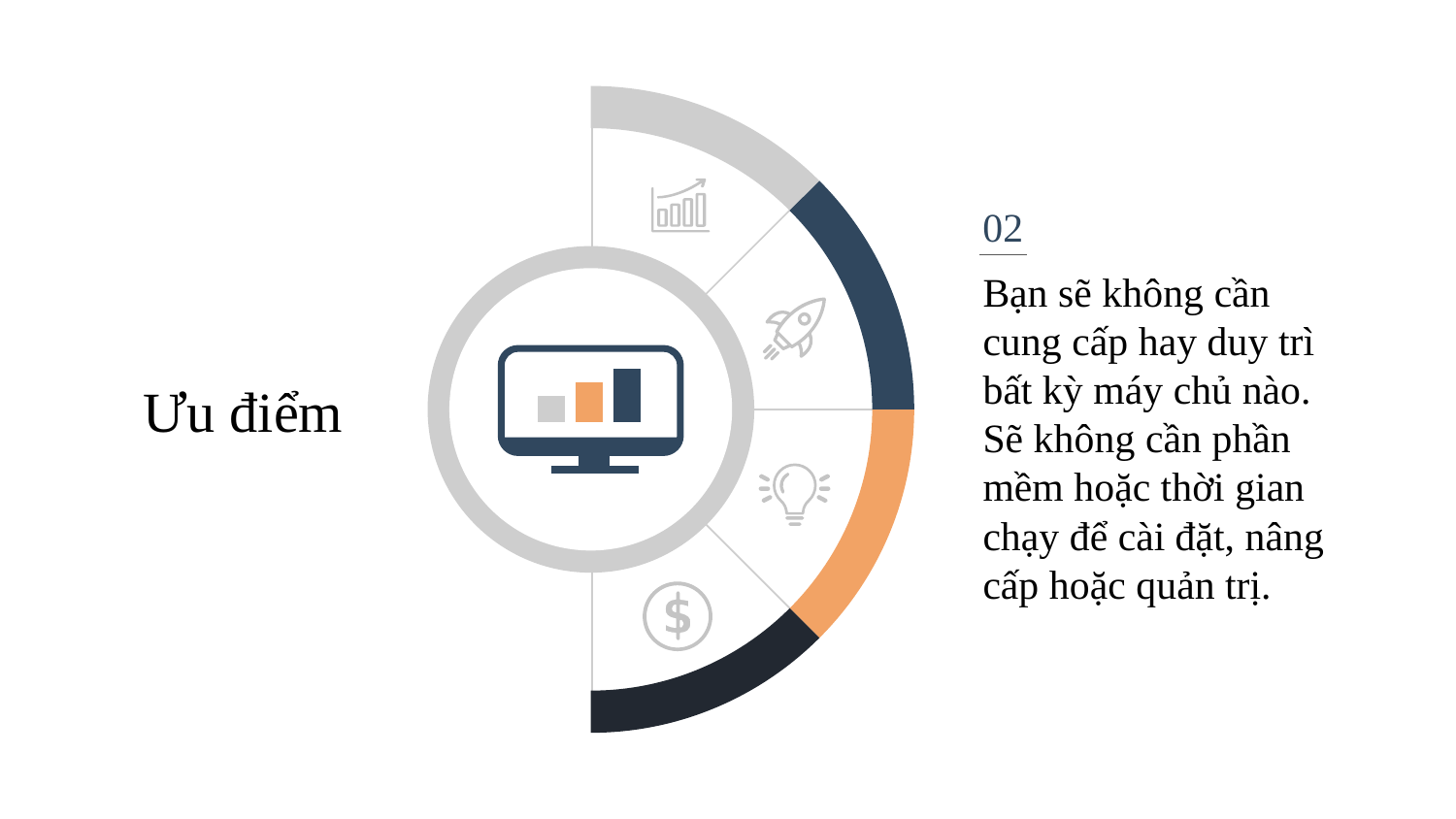

02
Bạn sẽ không cần cung cấp hay duy trì bất kỳ máy chủ nào. Sẽ không cần phần mềm hoặc thời gian chạy để cài đặt, nâng cấp hoặc quản trị.
Ưu điểm